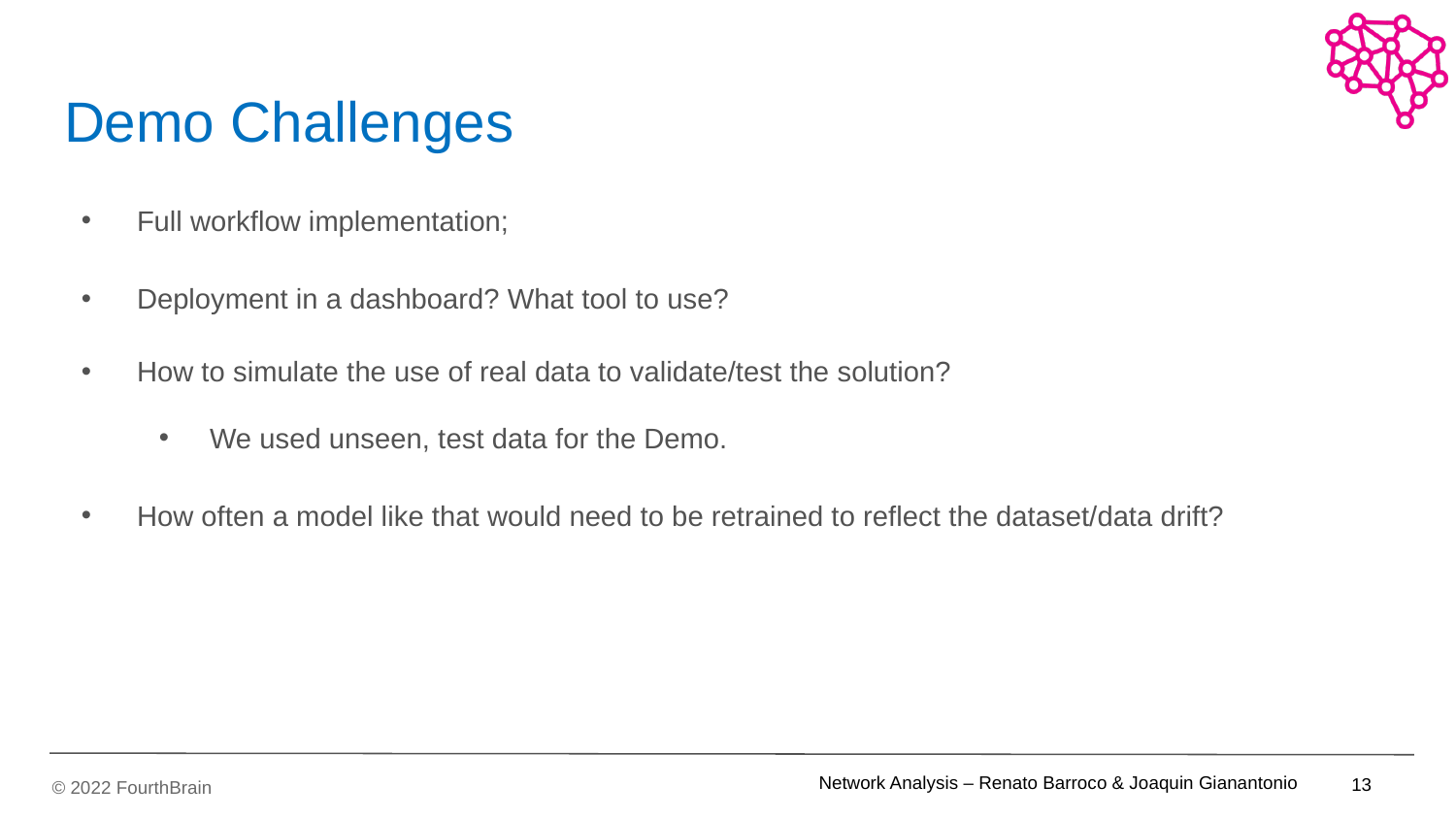

# Demo Challenges
Full workflow implementation;

Deployment in a dashboard? What tool to use?

How to simulate the use of real data to validate/test the solution?
We used unseen, test data for the Demo.

How often a model like that would need to be retrained to reflect the dataset/data drift?